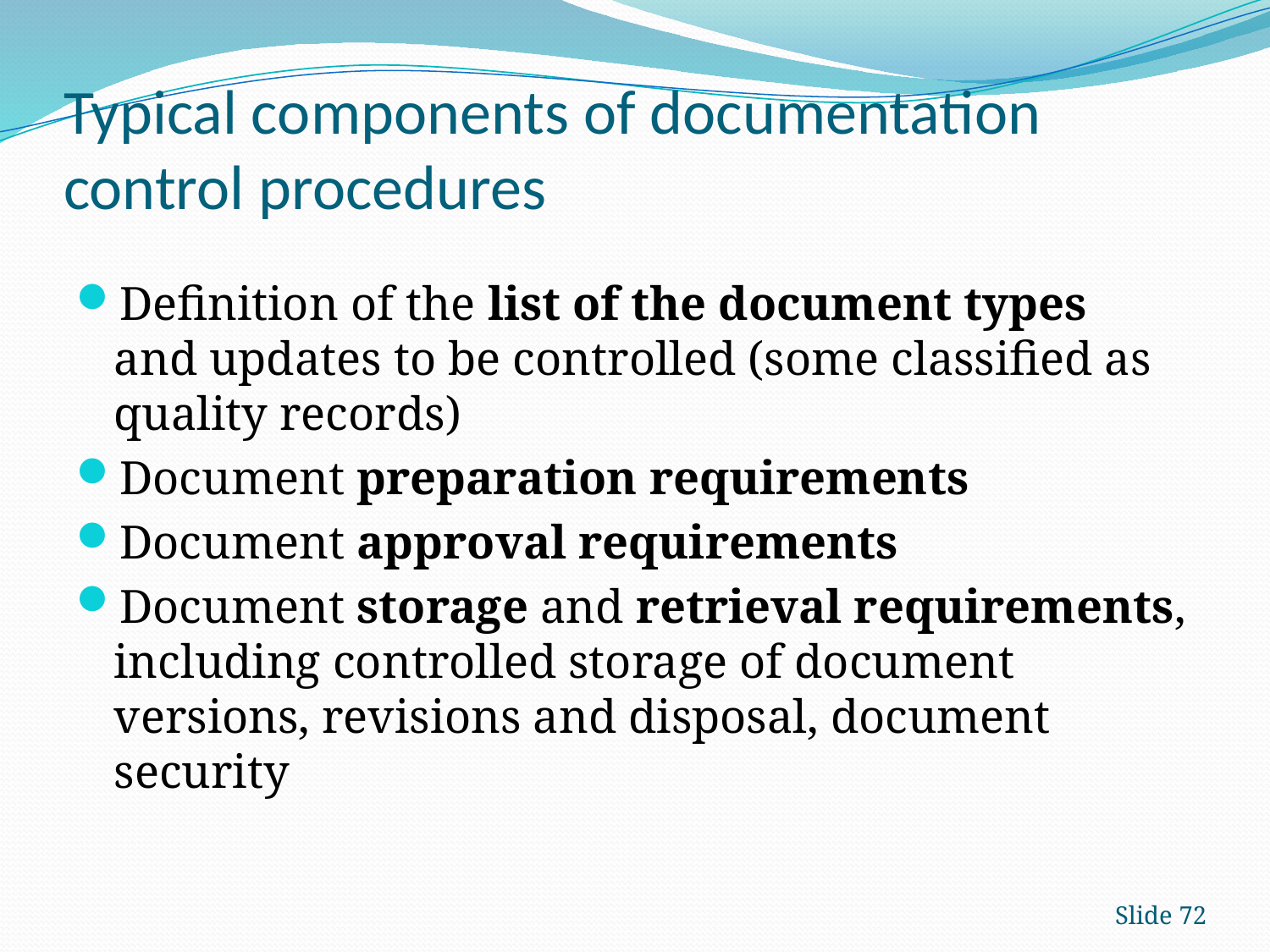

# Typical components of documentation control procedures
Definition of the list of the document types
and updates to be controlled (some classified as quality records)
Document preparation requirements
Document approval requirements
Document storage and retrieval requirements,
including controlled storage of document versions, revisions and disposal, document security
Slide 72